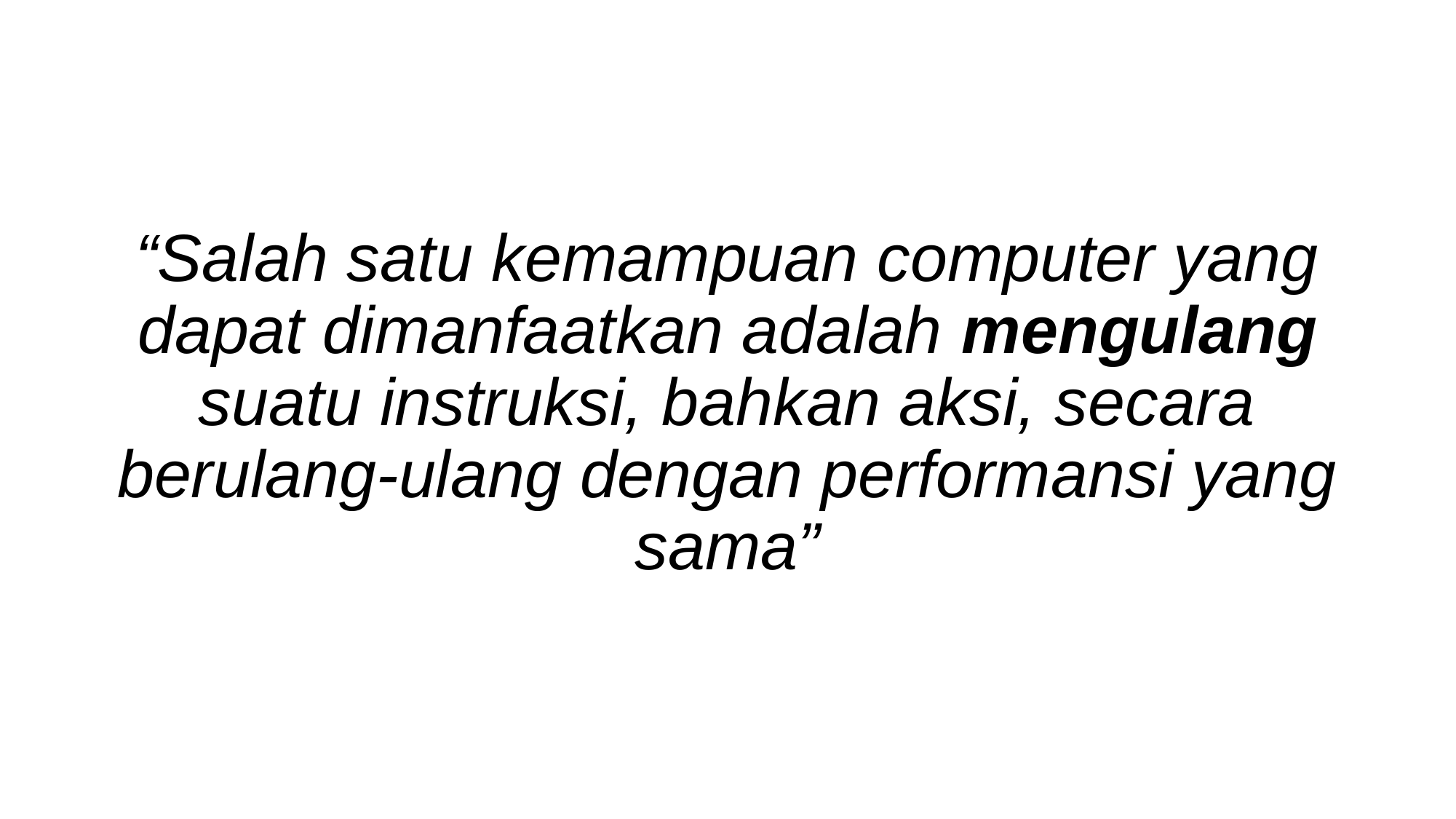

“Salah satu kemampuan computer yang dapat dimanfaatkan adalah mengulang suatu instruksi, bahkan aksi, secara berulang-ulang dengan performansi yang sama”